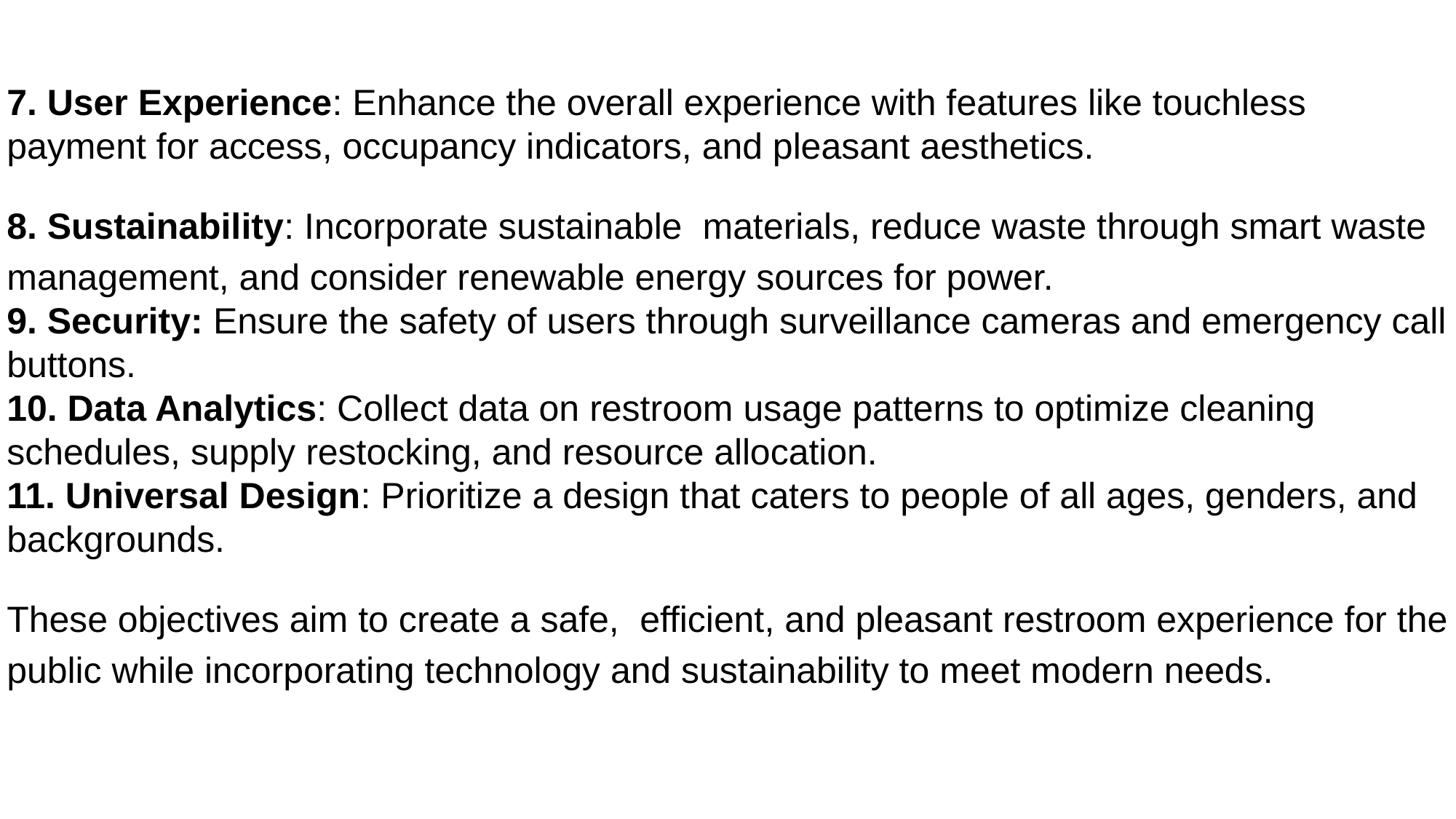

# 7. User Experience: Enhance the overall experience with features like touchless payment for access, occupancy indicators, and pleasant aesthetics. 8. Sustainability: Incorporate sustainable materials, reduce waste through smart waste management, and consider renewable energy sources for power.
9. Security: Ensure the safety of users through surveillance cameras and emergency call buttons.
10. Data Analytics: Collect data on restroom usage patterns to optimize cleaning schedules, supply restocking, and resource allocation.
11. Universal Design: Prioritize a design that caters to people of all ages, genders, and backgrounds.
These objectives aim to create a safe, efficient, and pleasant restroom experience for the public while incorporating technology and sustainability to meet modern needs.